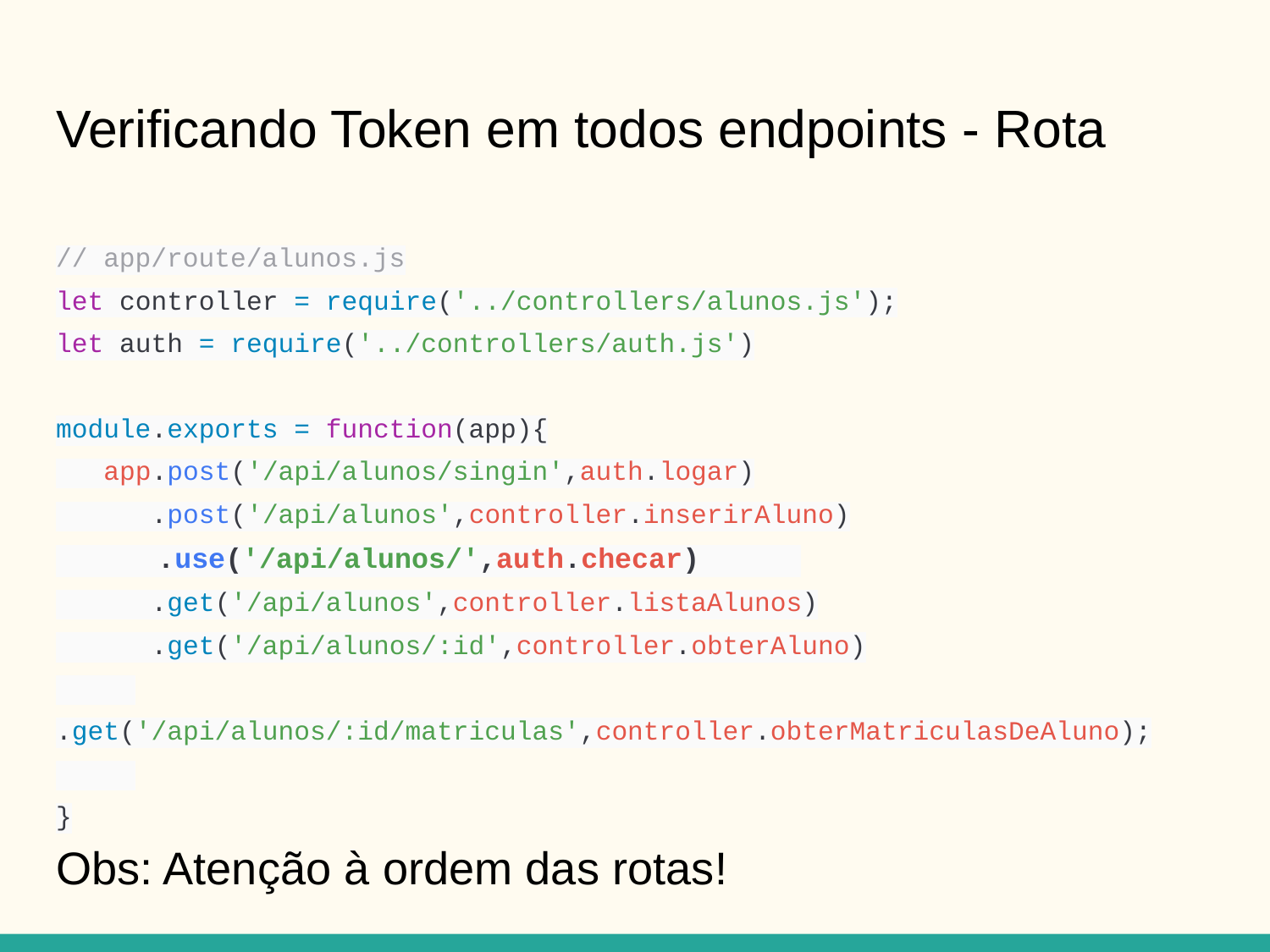

# Verificando Token em todos endpoints - Rota
// app/route/alunos.js
let controller = require('../controllers/alunos.js');
let auth = require('../controllers/auth.js')

module.exports = function(app){
   app.post('/api/alunos/singin',auth.logar)
      .post('/api/alunos',controller.inserirAluno)
      .use('/api/alunos/',auth.checar)
      .get('/api/alunos',controller.listaAlunos)
      .get('/api/alunos/:id',controller.obterAluno)
      .get('/api/alunos/:id/matriculas',controller.obterMatriculasDeAluno);

}
Obs: Atenção à ordem das rotas!